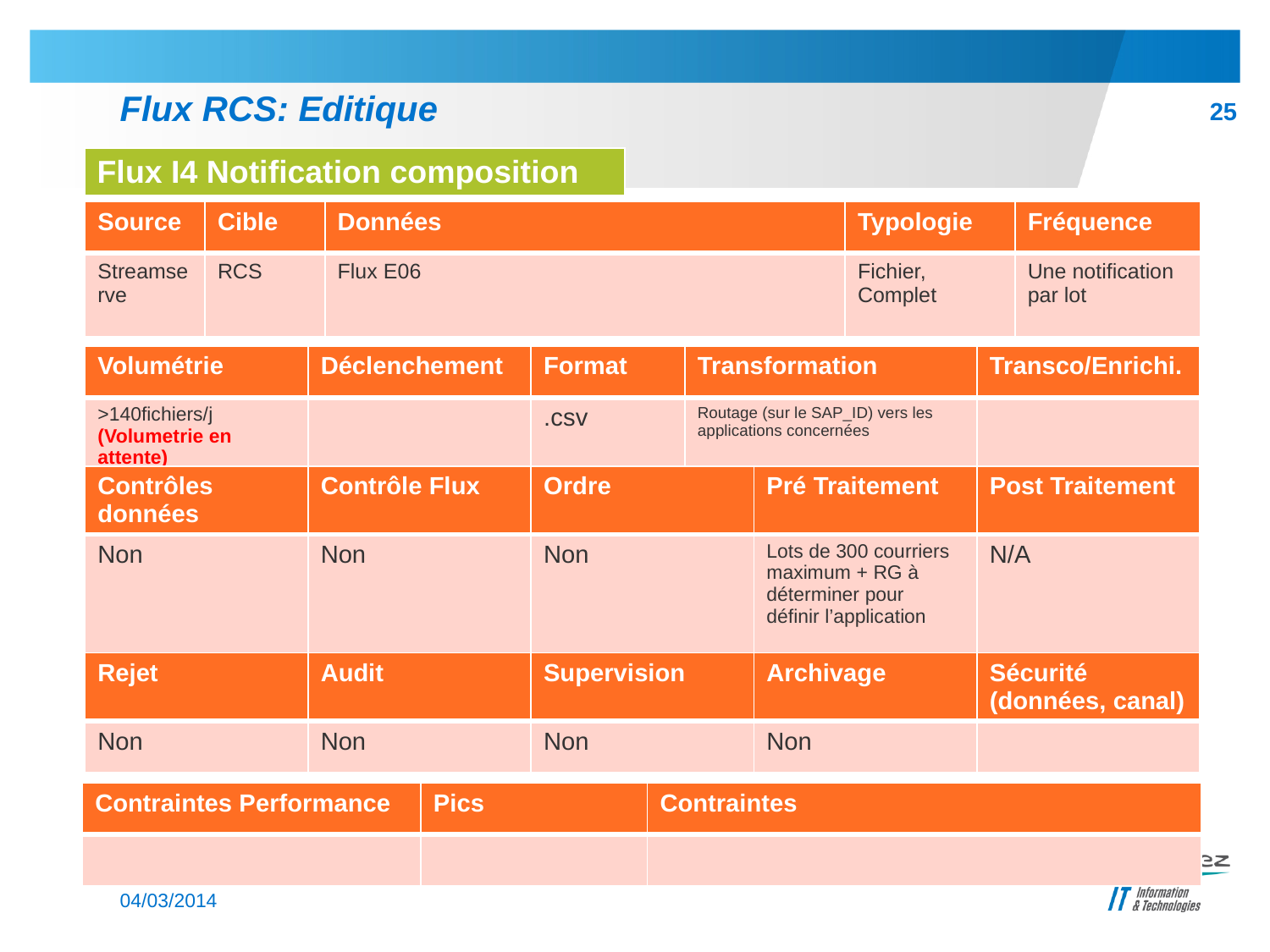

# Flux RCS: Editique
25
| Flux I4 Notification composition |
| --- |
| Source | Cible | Données | Typologie | Fréquence |
| --- | --- | --- | --- | --- |
| Streamserve | RCS | Flux E06 | Fichier, Complet | Une notification par lot |
| Volumétrie | Déclenchement | Format | Transformation | Transco/Enrichi. |
| --- | --- | --- | --- | --- |
| >140fichiers/j (Volumetrie en attente) |  | .csv | Routage (sur le SAP\_ID) vers les applications concernées |  |
| Contrôles données | Contrôle Flux | Ordre | Pré Traitement | Post Traitement |
| --- | --- | --- | --- | --- |
| Non | Non | Non | Lots de 300 courriers maximum + RG à déterminer pour définir l’application | N/A |
| Rejet | Audit | Supervision | Archivage | Sécurité (données, canal) |
| --- | --- | --- | --- | --- |
| Non | Non | Non | Non |  |
| Contraintes Performance | Pics | Contraintes |
| --- | --- | --- |
|  |  |  |
04/03/2014